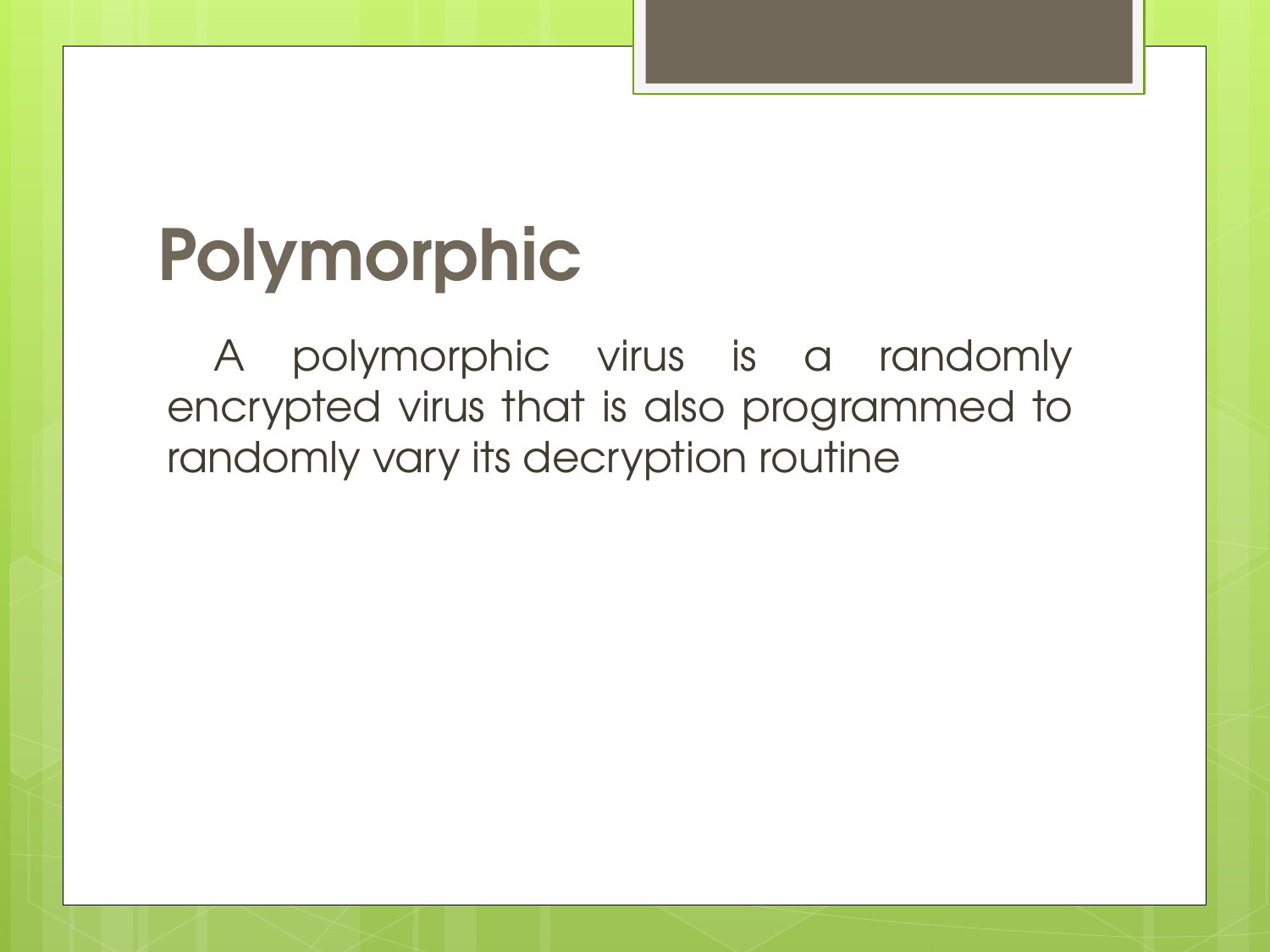

# Polymorphic
 A polymorphic virus is a randomly encrypted virus that is also programmed to randomly vary its decryption routine